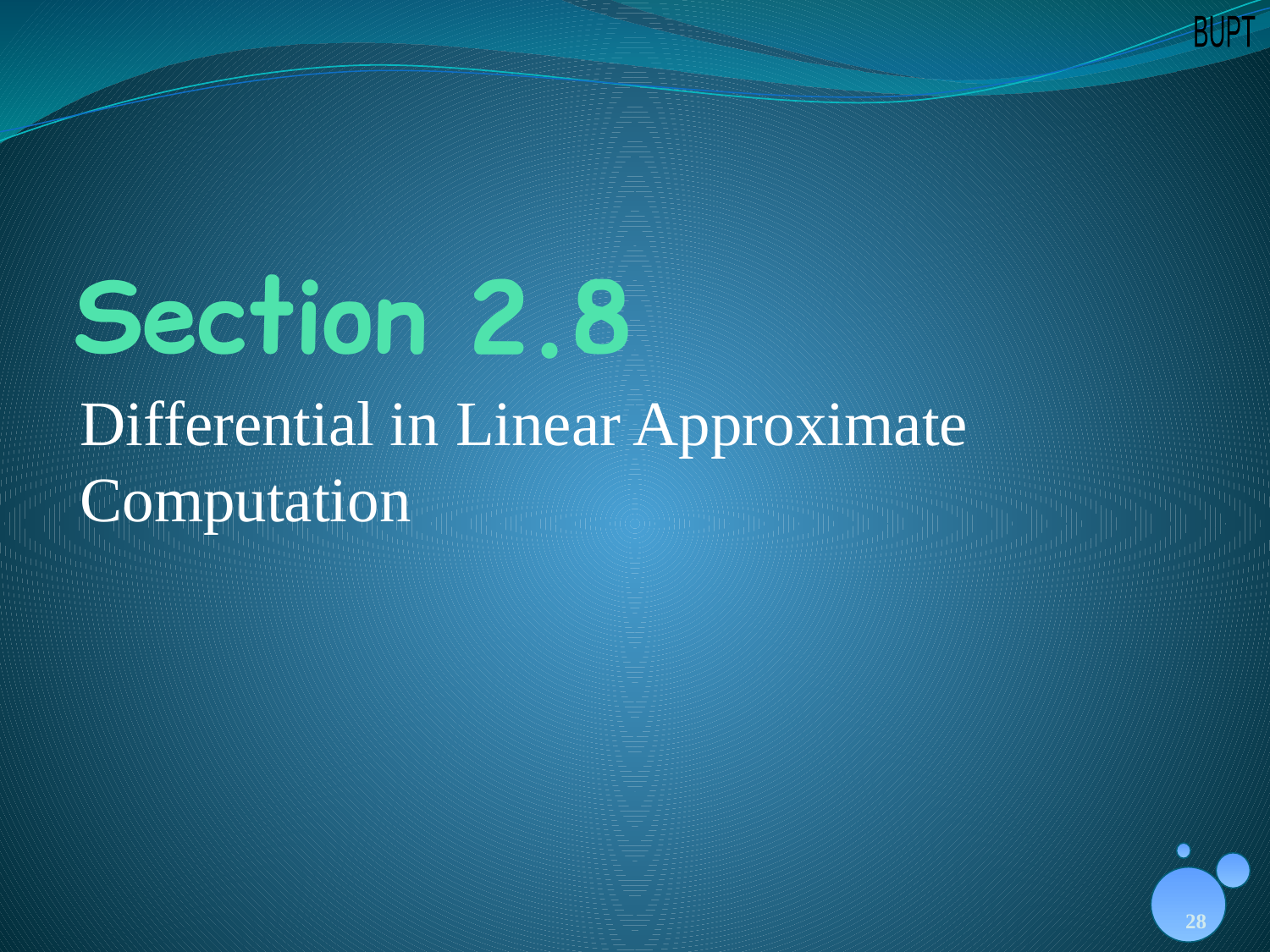

# Section 2.8
Differential in Linear Approximate Computation
28